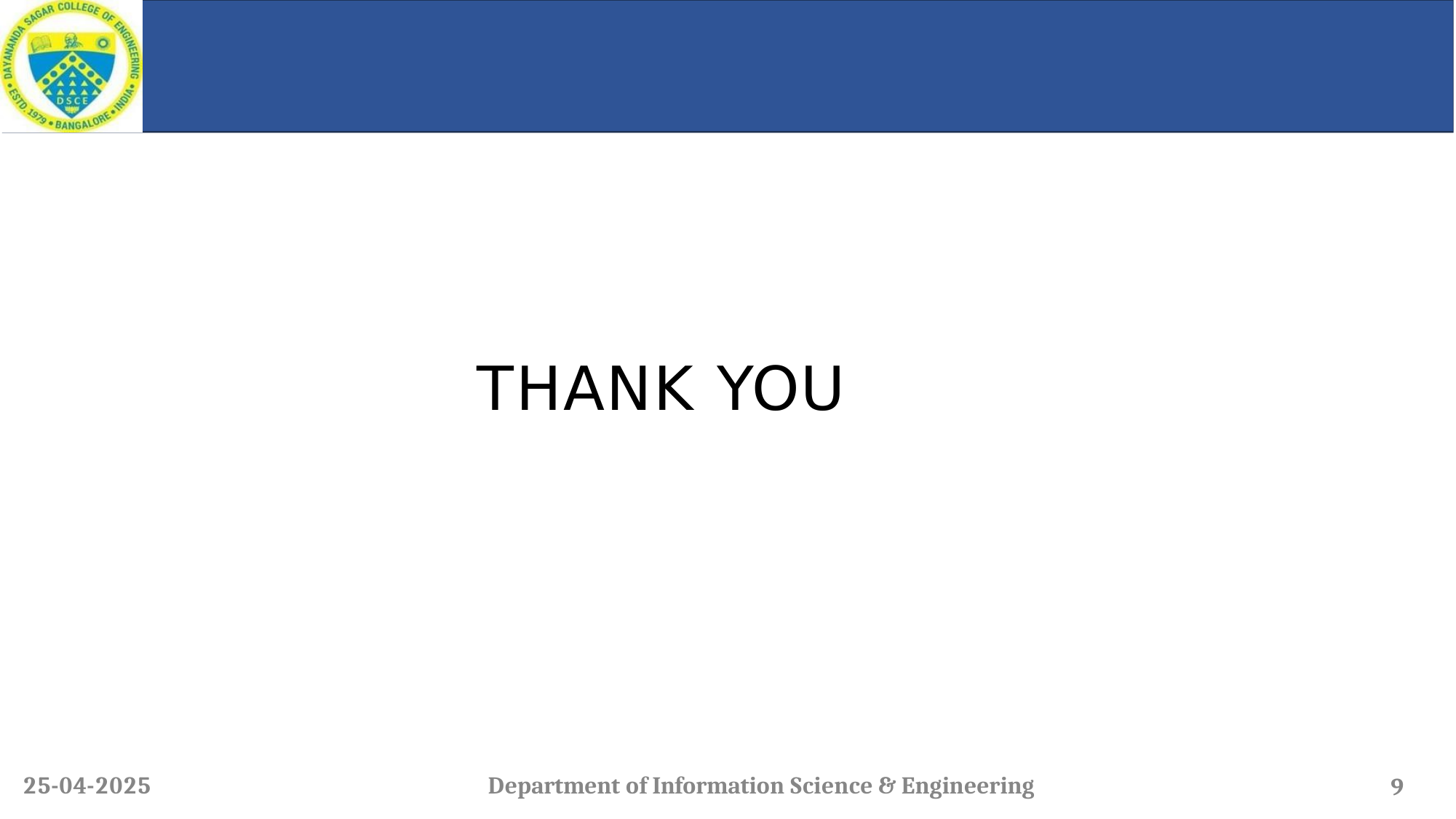

# THANK YOU
25-04-2025
Department of Information Science & Engineering
9